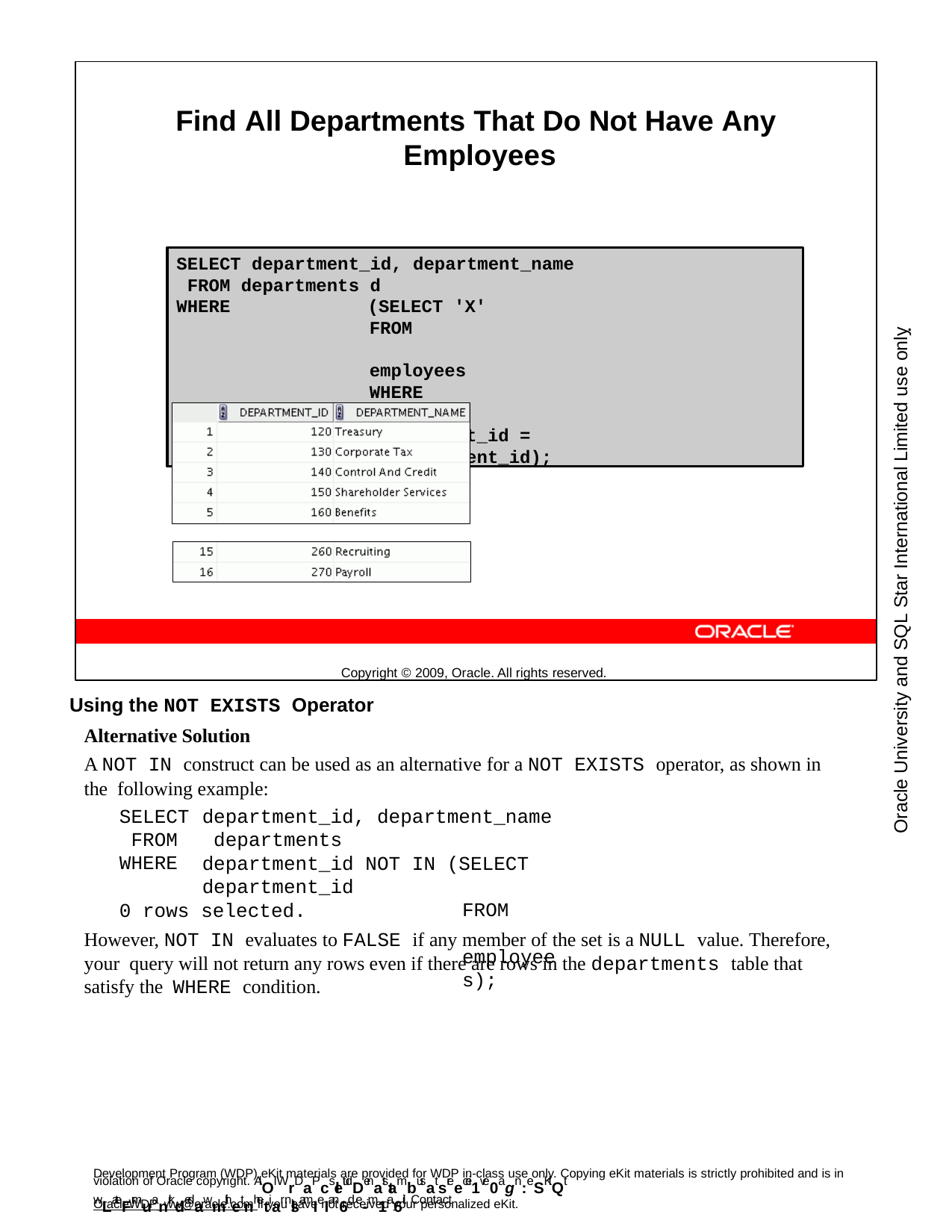

Find All Departments That Do Not Have Any  Employees

…

Copyright © 2009, Oracle. All rights reserved.
SELECT department_id, department_name  FROM departments d
WHERE	(SELECT 'X'
FROM	employees
WHERE	department_id = d.department_id);
NOT EXISTS
Oracle University and SQL Star International Limited use onlyฺ

Using the NOT EXISTS Operator
Alternative Solution
A NOT IN construct can be used as an alternative for a NOT EXISTS operator, as shown in the  following example:
SELECT  FROM  WHERE
department_id, department_name  departments
department_id NOT IN (SELECT department_id
FROM	employees);
0 rows selected.
However, NOT IN evaluates to FALSE if any member of the set is a NULL value. Therefore, your  query will not return any rows even if there are rows in the departments table that satisfy the  WHERE condition.
Development Program (WDP) eKit materials are provided for WDP in-class use only. Copying eKit materials is strictly prohibited and is in
violation of Oracle copyright. AlOl WrDaPcsletudDenatstambusat sreecei1ve0agn:eSKiQt wLateFrmuanrkdedawmithetnhetiar nlsamIeI an6d e-m1a6il. Contact
OracleWDP_ww@oracle.com if you have not received your personalized eKit.